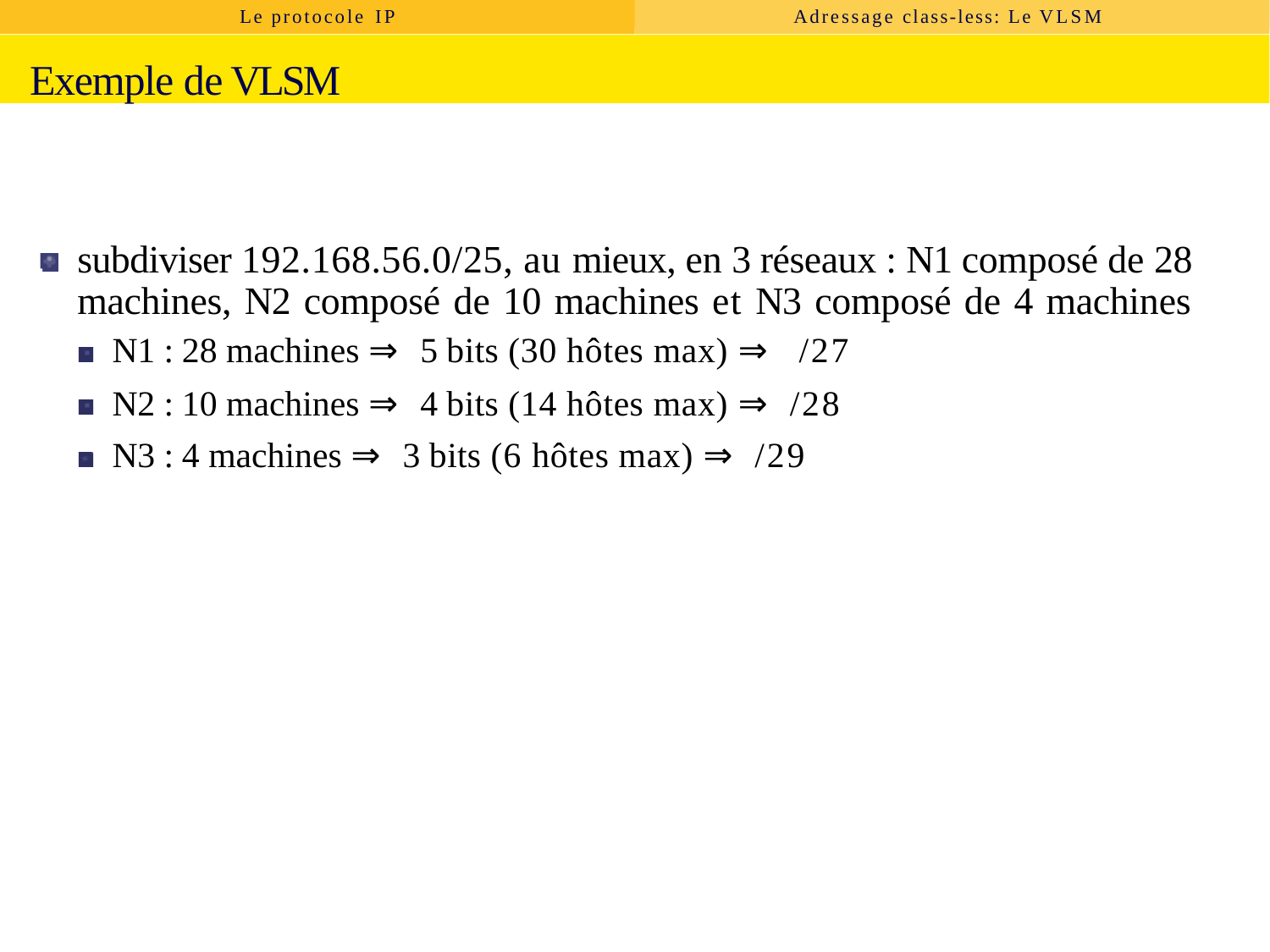

Le protocole IP
Adressage class-less: Le VLSM
Exemple de VLSM
subdiviser 192.168.56.0/25, au mieux, en 3 réseaux : N1 composé de 28  machines, N2 composé de 10 machines et N3 composé de 4 machines
N1 : 28 machines ⇒ 5 bits (30 hôtes max) ⇒ /27
N2 : 10 machines ⇒ 4 bits (14 hôtes max) ⇒ /28  N3 : 4 machines ⇒ 3 bits (6 hôtes max) ⇒ /29